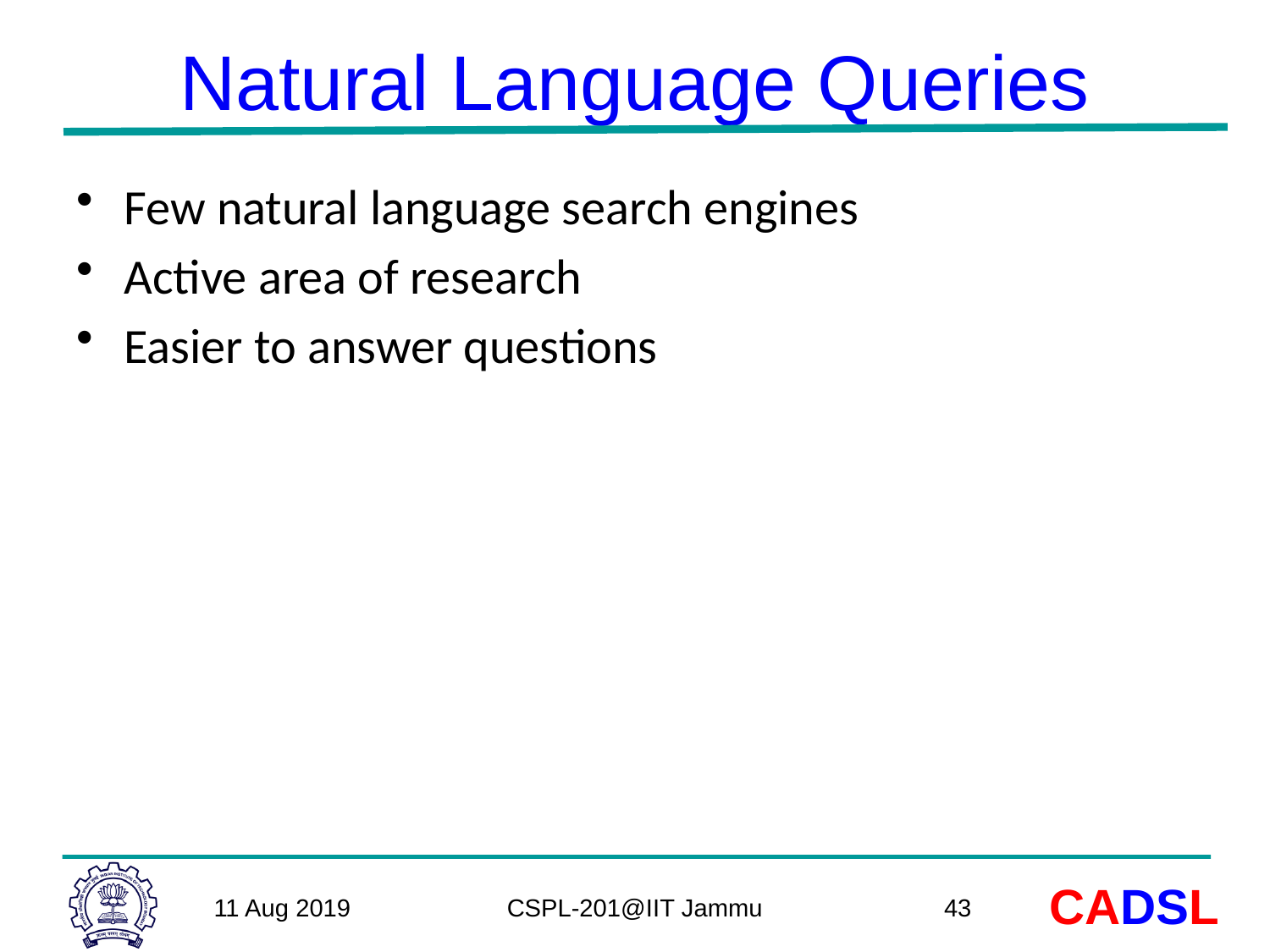

# Natural Language Queries

Few natural language search engines
Active area of research
Easier to answer questions
11 Aug 2019
CSPL-201@IIT Jammu
43